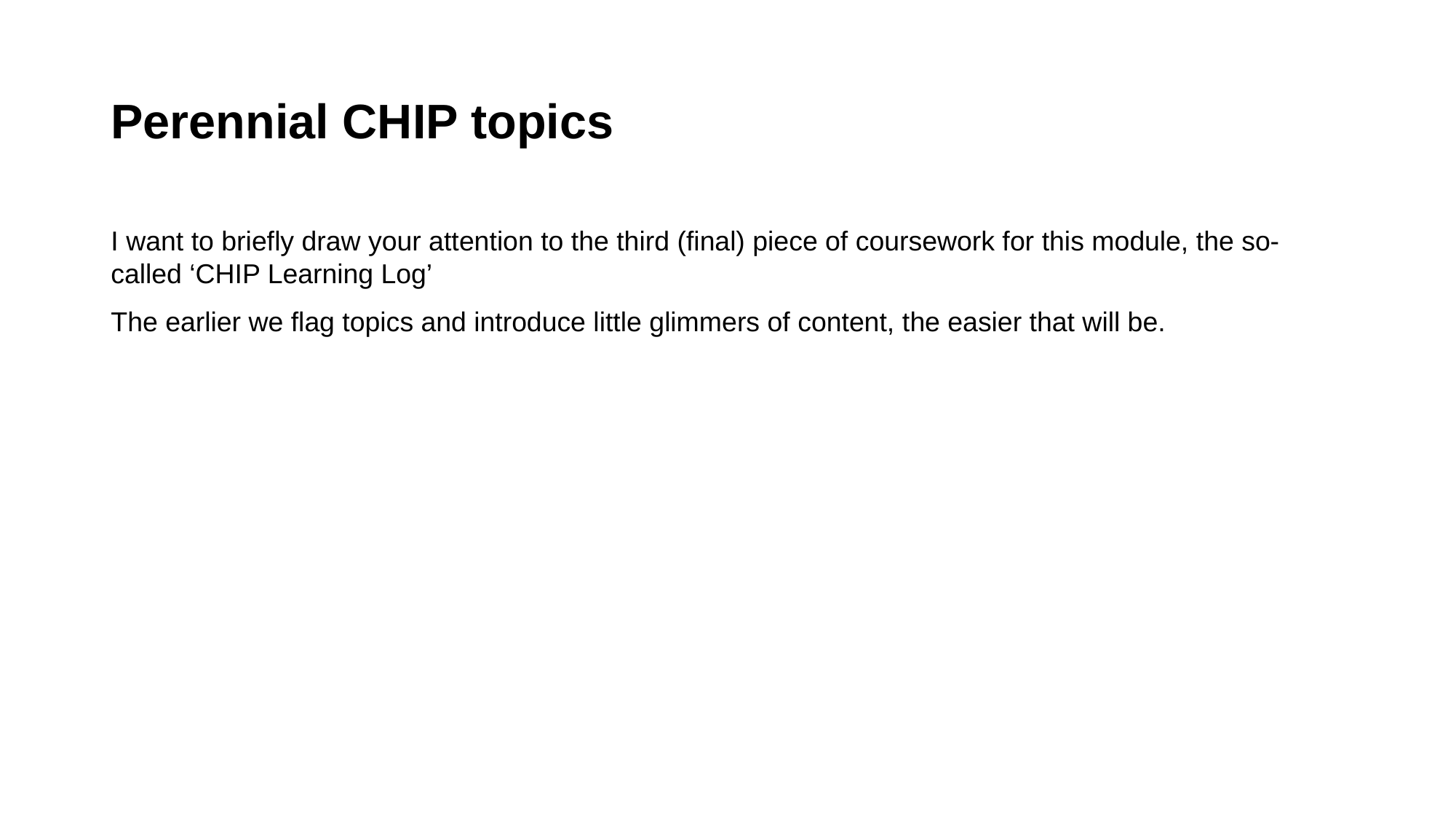

# Perennial CHIP topics
I want to briefly draw your attention to the third (final) piece of coursework for this module, the so-called ‘CHIP Learning Log’
The earlier we flag topics and introduce little glimmers of content, the easier that will be.